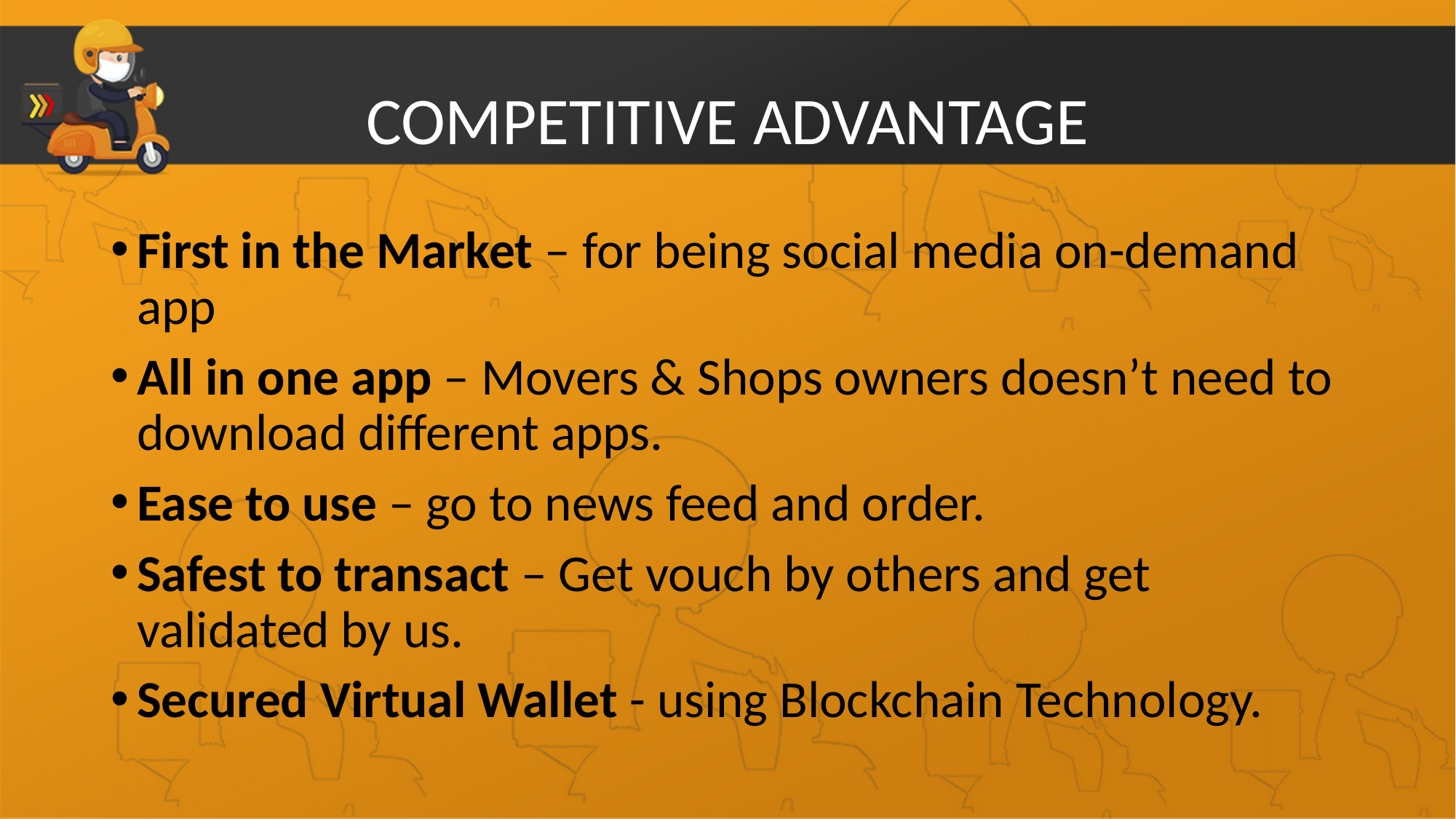

# COMPETITIVE ADVANTAGE
First in the Market – for being social media on-demand app
All in one app – Movers & Shops owners doesn’t need to download different apps.
Ease to use – go to news feed and order.
Safest to transact – Get vouch by others and get validated by us.
Secured Virtual Wallet - using Blockchain Technology.